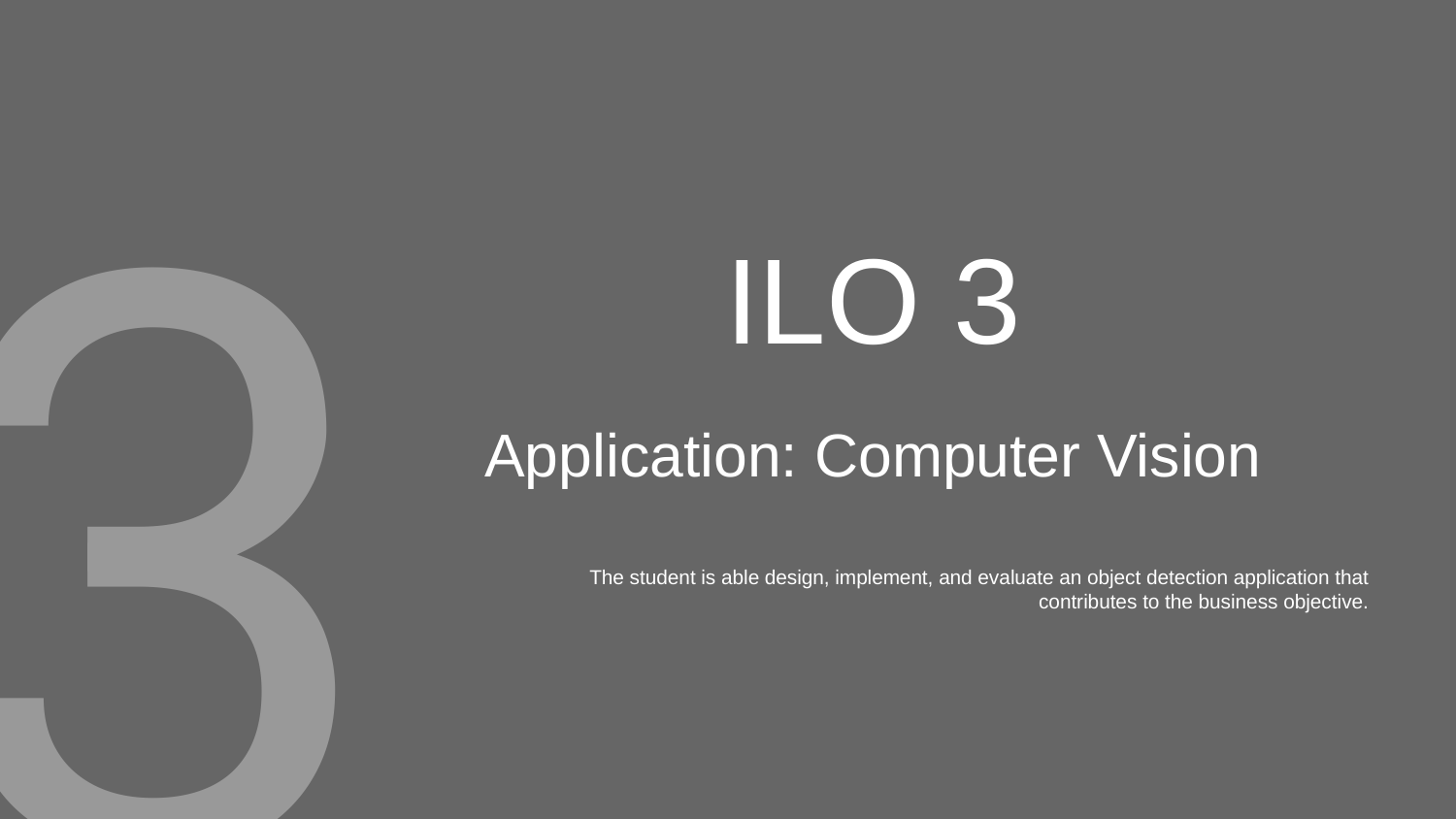

3
# ILO 3
Application: Computer Vision
The student is able design, implement, and evaluate an object detection application that contributes to the business objective.